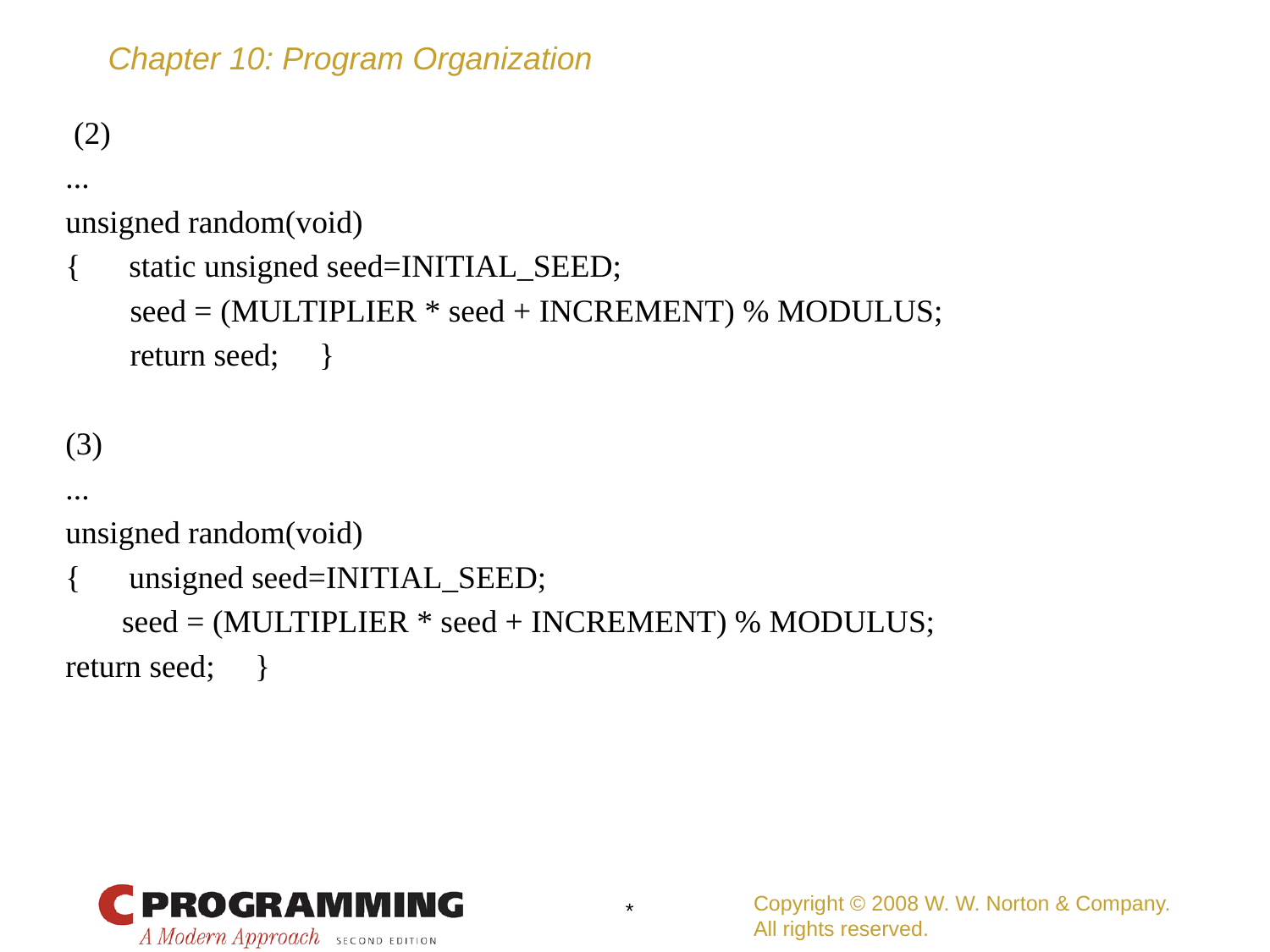

# (2)
...
unsigned random(void)
{      static unsigned seed=INITIAL_SEED;
        seed = (MULTIPLIER * seed + INCREMENT) % MODULUS;
        return seed;     }

(3)
...
unsigned random(void)
{      unsigned seed=INITIAL_SEED;
       seed = (MULTIPLIER * seed + INCREMENT) % MODULUS;
return seed;     }

Copyright © 2008 W. W. Norton & Company.
All rights reserved.
*